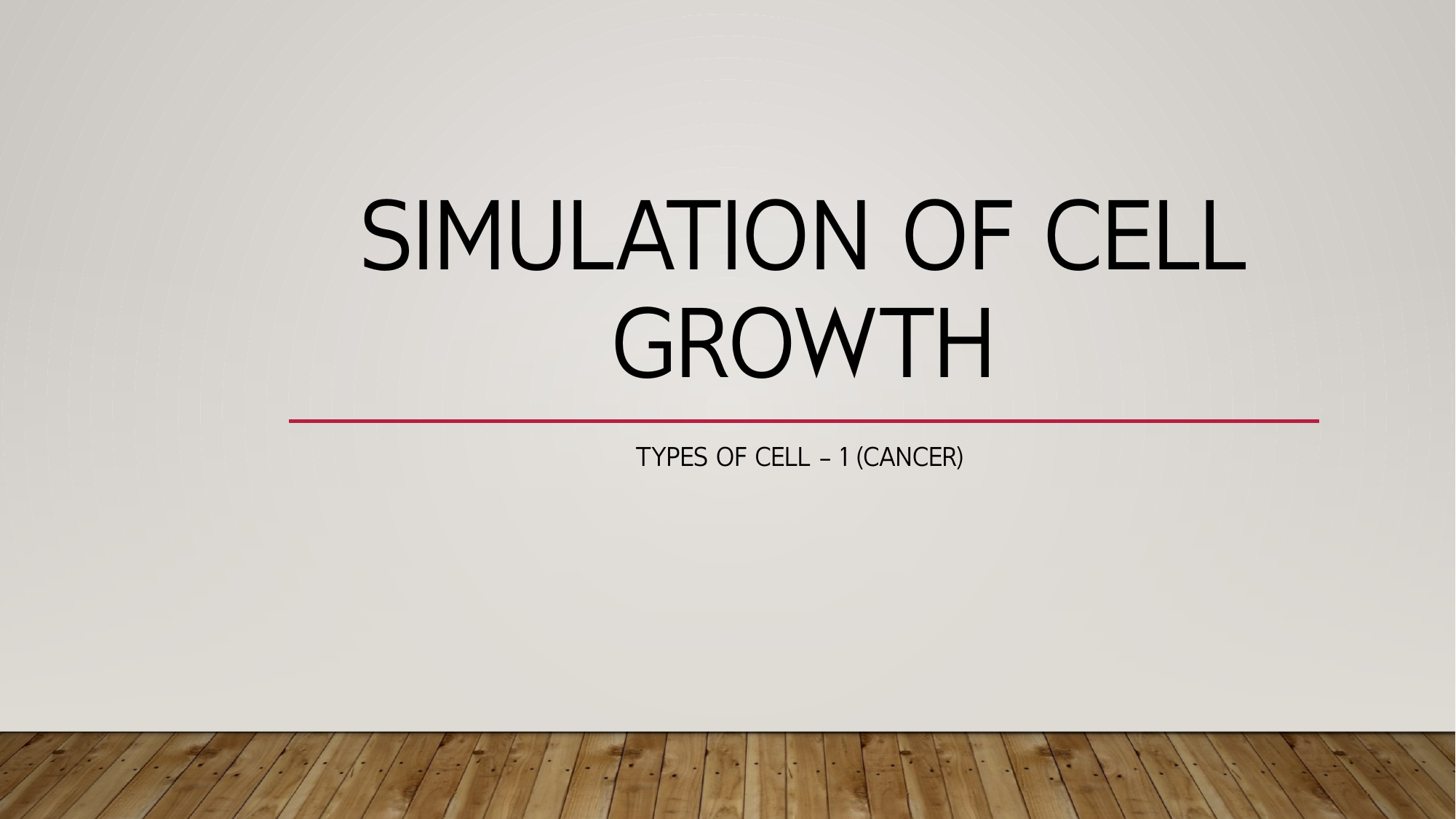

# Simulation of cell growth
Types of cell – 1 (cancer)